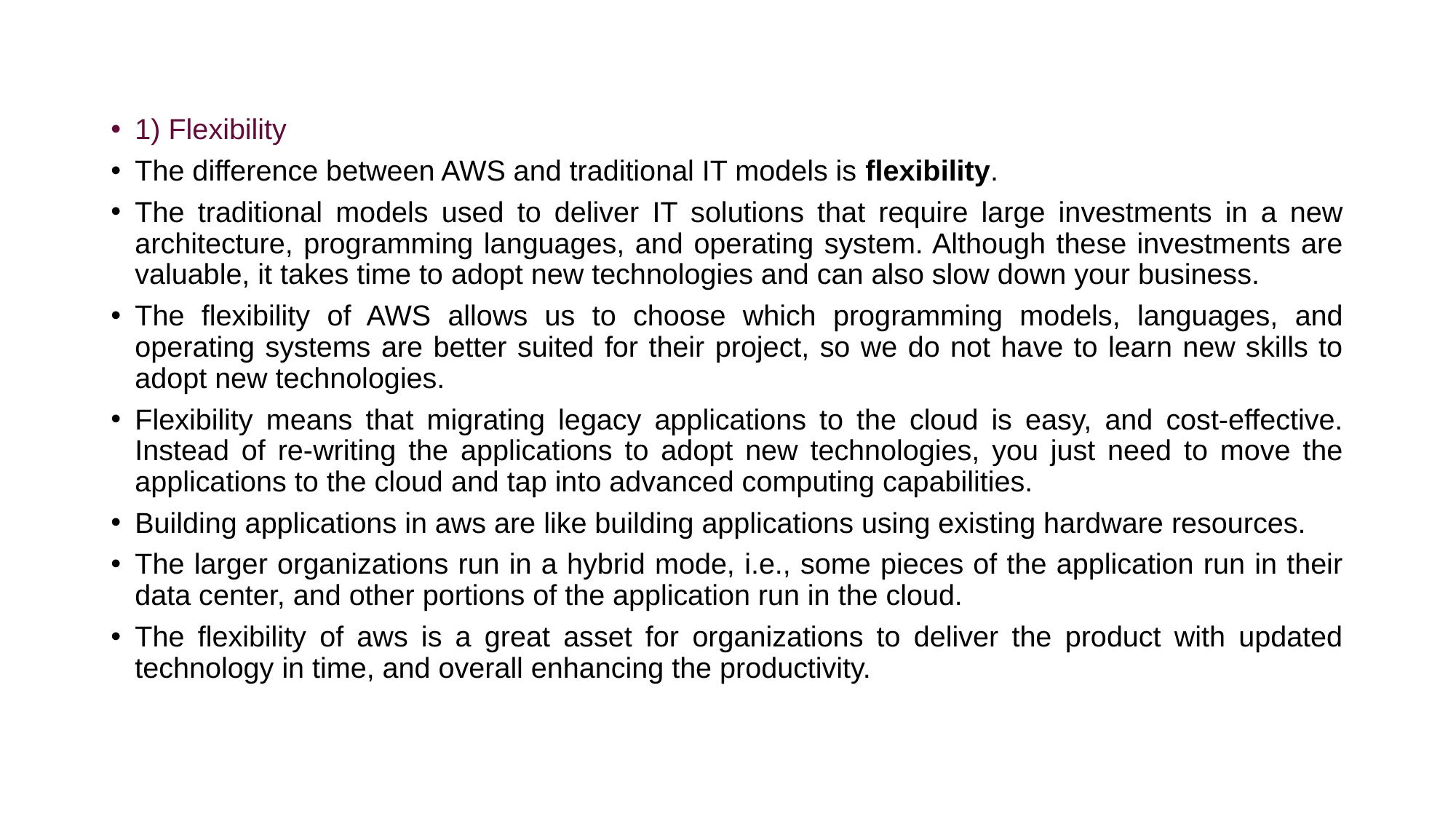

1) Flexibility
The difference between AWS and traditional IT models is flexibility.
The traditional models used to deliver IT solutions that require large investments in a new architecture, programming languages, and operating system. Although these investments are valuable, it takes time to adopt new technologies and can also slow down your business.
The flexibility of AWS allows us to choose which programming models, languages, and operating systems are better suited for their project, so we do not have to learn new skills to adopt new technologies.
Flexibility means that migrating legacy applications to the cloud is easy, and cost-effective. Instead of re-writing the applications to adopt new technologies, you just need to move the applications to the cloud and tap into advanced computing capabilities.
Building applications in aws are like building applications using existing hardware resources.
The larger organizations run in a hybrid mode, i.e., some pieces of the application run in their data center, and other portions of the application run in the cloud.
The flexibility of aws is a great asset for organizations to deliver the product with updated technology in time, and overall enhancing the productivity.